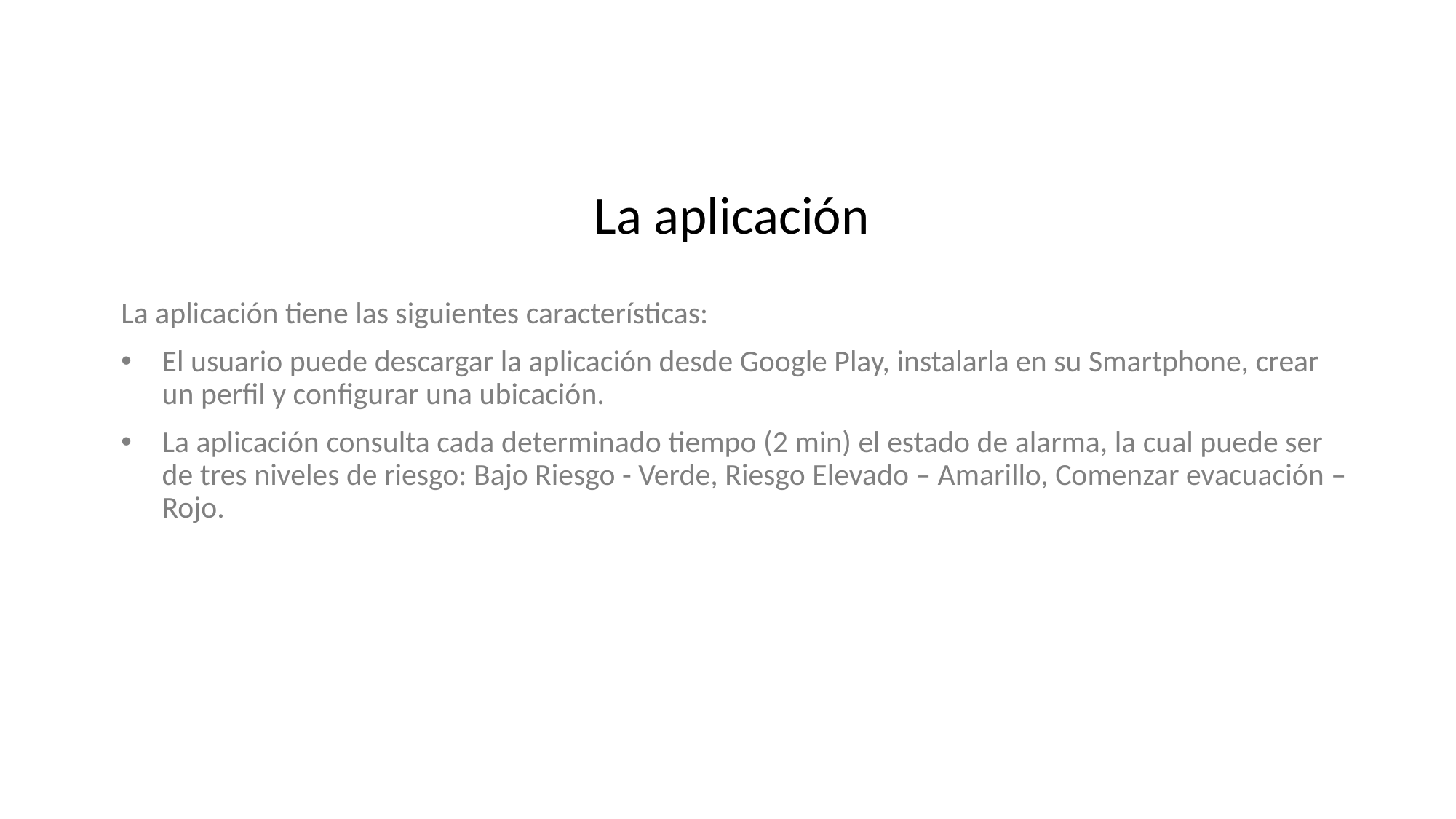

La aplicación
La aplicación tiene las siguientes características:
El usuario puede descargar la aplicación desde Google Play, instalarla en su Smartphone, crear un perfil y configurar una ubicación.
La aplicación consulta cada determinado tiempo (2 min) el estado de alarma, la cual puede ser de tres niveles de riesgo: Bajo Riesgo - Verde, Riesgo Elevado – Amarillo, Comenzar evacuación – Rojo.